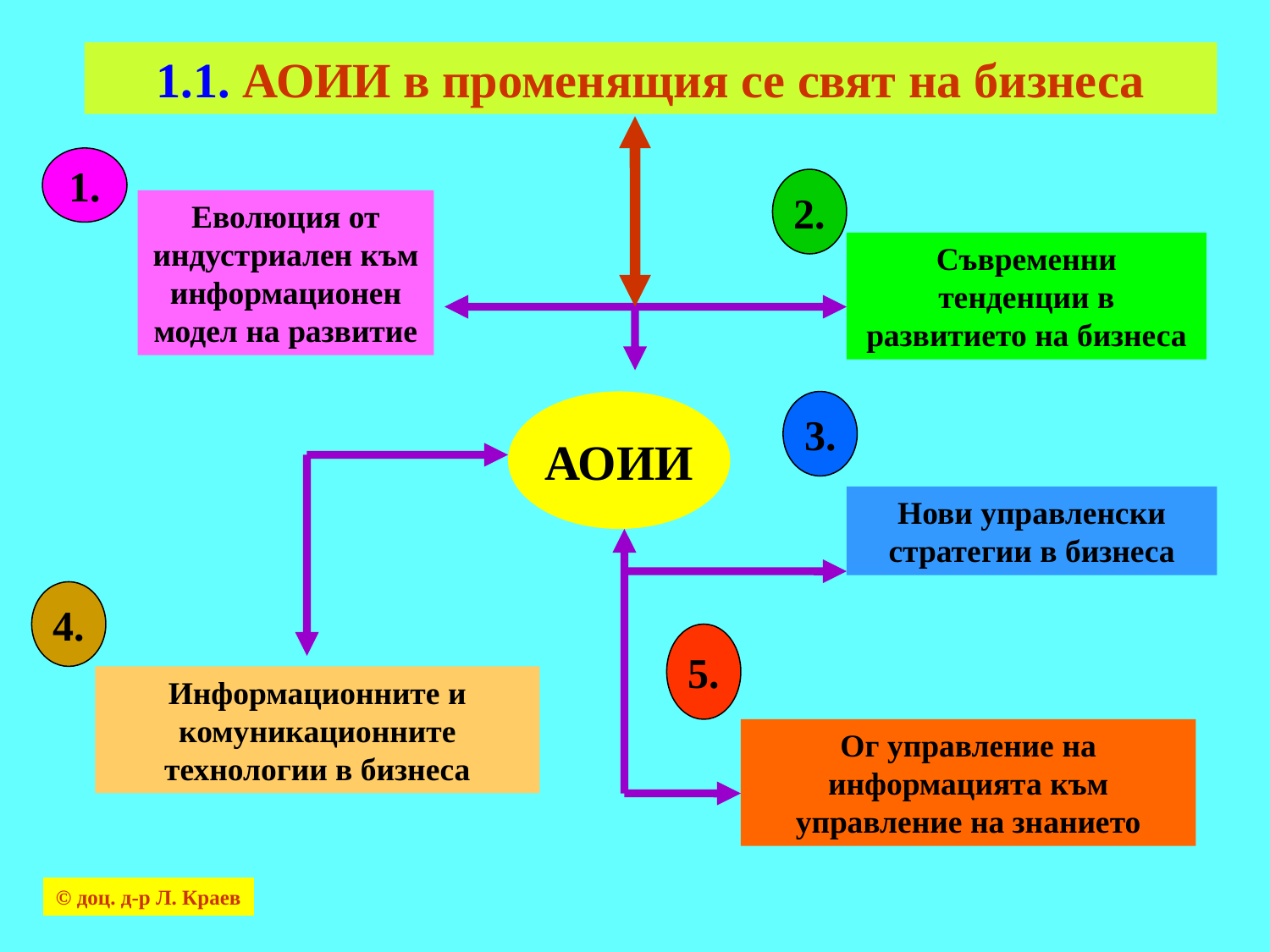

1.1. АОИИ в променящия се свят на бизнеса

1.
2.
Еволюция от индустриален към информационен модел на развитие
Съвременни тенденции в развитието на бизнеса

АОИИ
3.

Нови управленски стратегии в бизнеса

4.

5.
Информационните и комуникационните технологии в бизнеса
Ог управление на информацията към управление на знанието

© доц. д-р Л. Краев